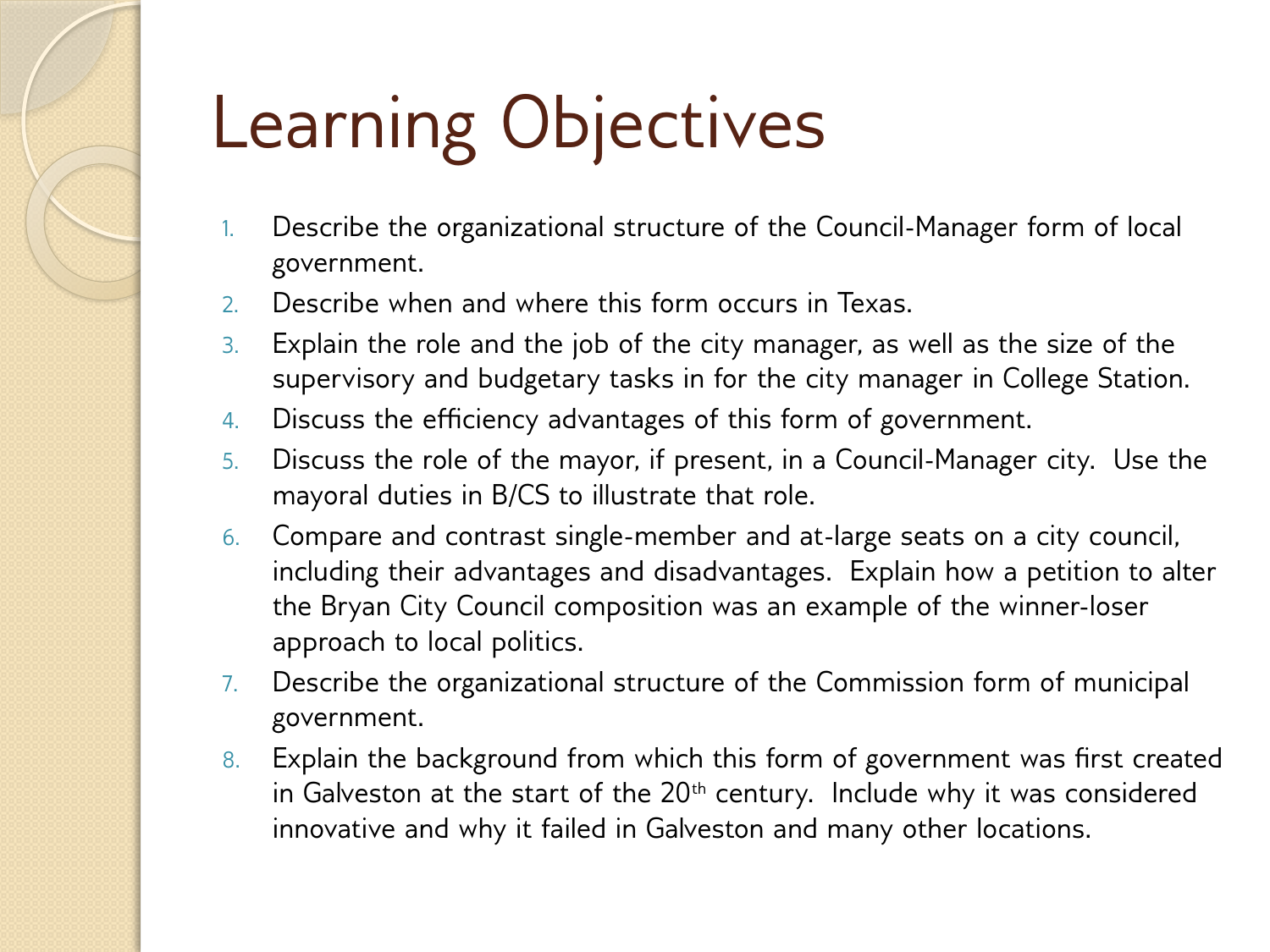

# Learning Objectives
Describe the organizational structure of the Council-Manager form of local government.
Describe when and where this form occurs in Texas.
Explain the role and the job of the city manager, as well as the size of the supervisory and budgetary tasks in for the city manager in College Station.
Discuss the efficiency advantages of this form of government.
Discuss the role of the mayor, if present, in a Council-Manager city.  Use the mayoral duties in B/CS to illustrate that role.
Compare and contrast single-member and at-large seats on a city council, including their advantages and disadvantages.  Explain how a petition to alter the Bryan City Council composition was an example of the winner-loser approach to local politics.
Describe the organizational structure of the Commission form of municipal government.
Explain the background from which this form of government was first created in Galveston at the start of the 20th century.  Include why it was considered innovative and why it failed in Galveston and many other locations.